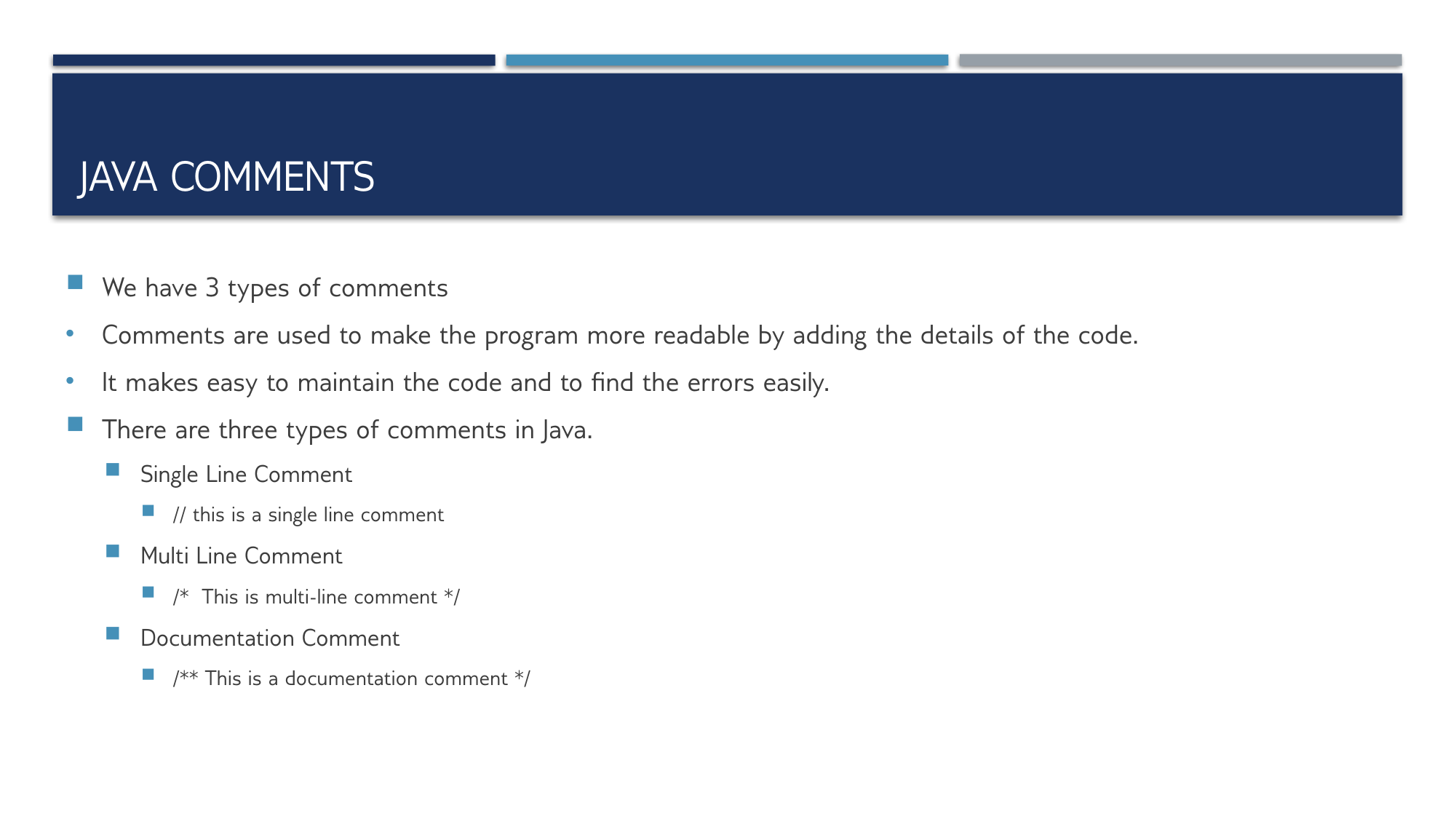

# JAVA COMMENTS
We have 3 types of comments
Comments are used to make the program more readable by adding the details of the code.
It makes easy to maintain the code and to find the errors easily.
There are three types of comments in Java.
Single Line Comment
// this is a single line comment
Multi Line Comment
/*  This is multi-line comment */
Documentation Comment
/** This is a documentation comment */